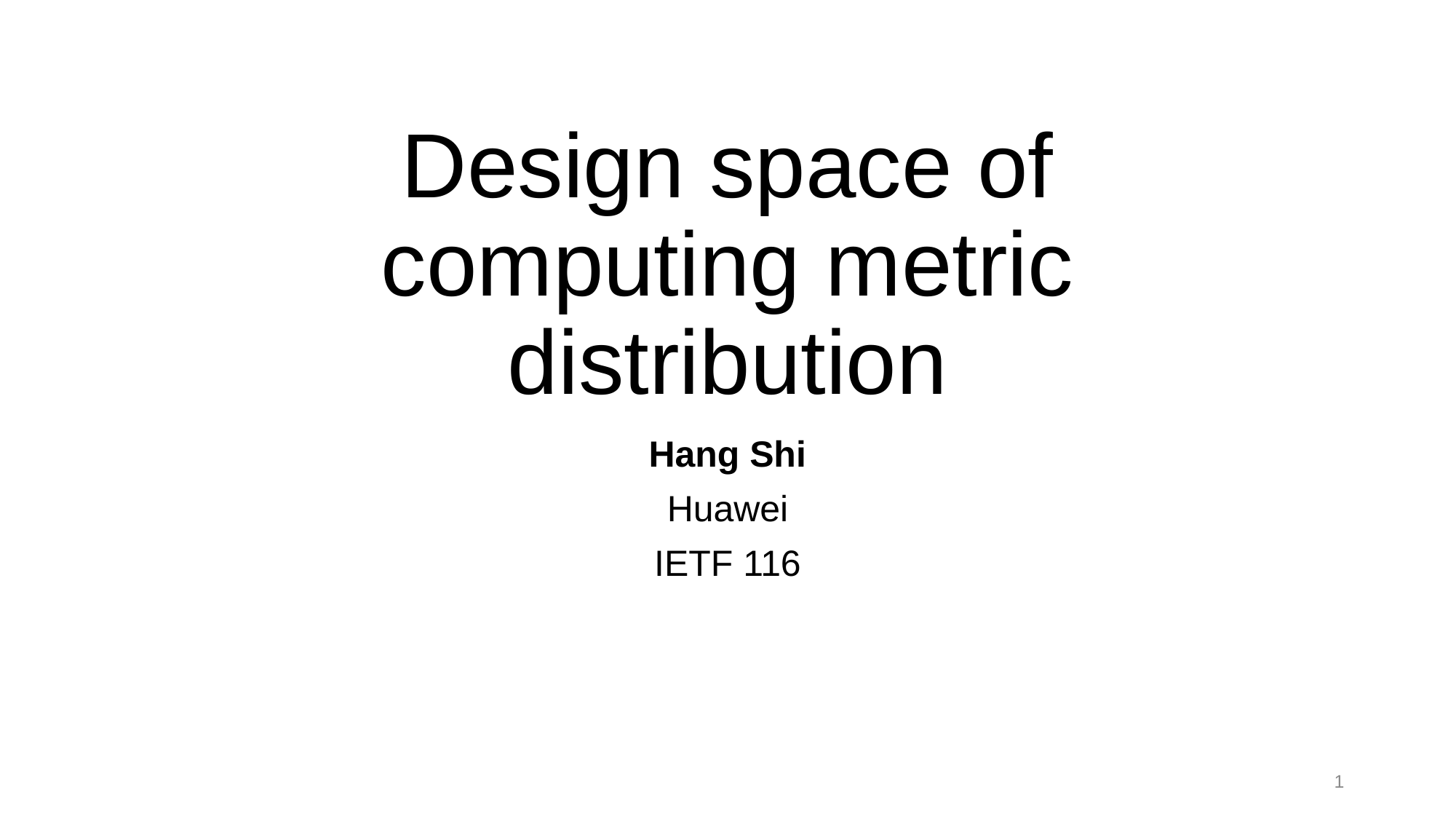

# Design space of computing metric distribution
Hang Shi
Huawei
IETF 116
1